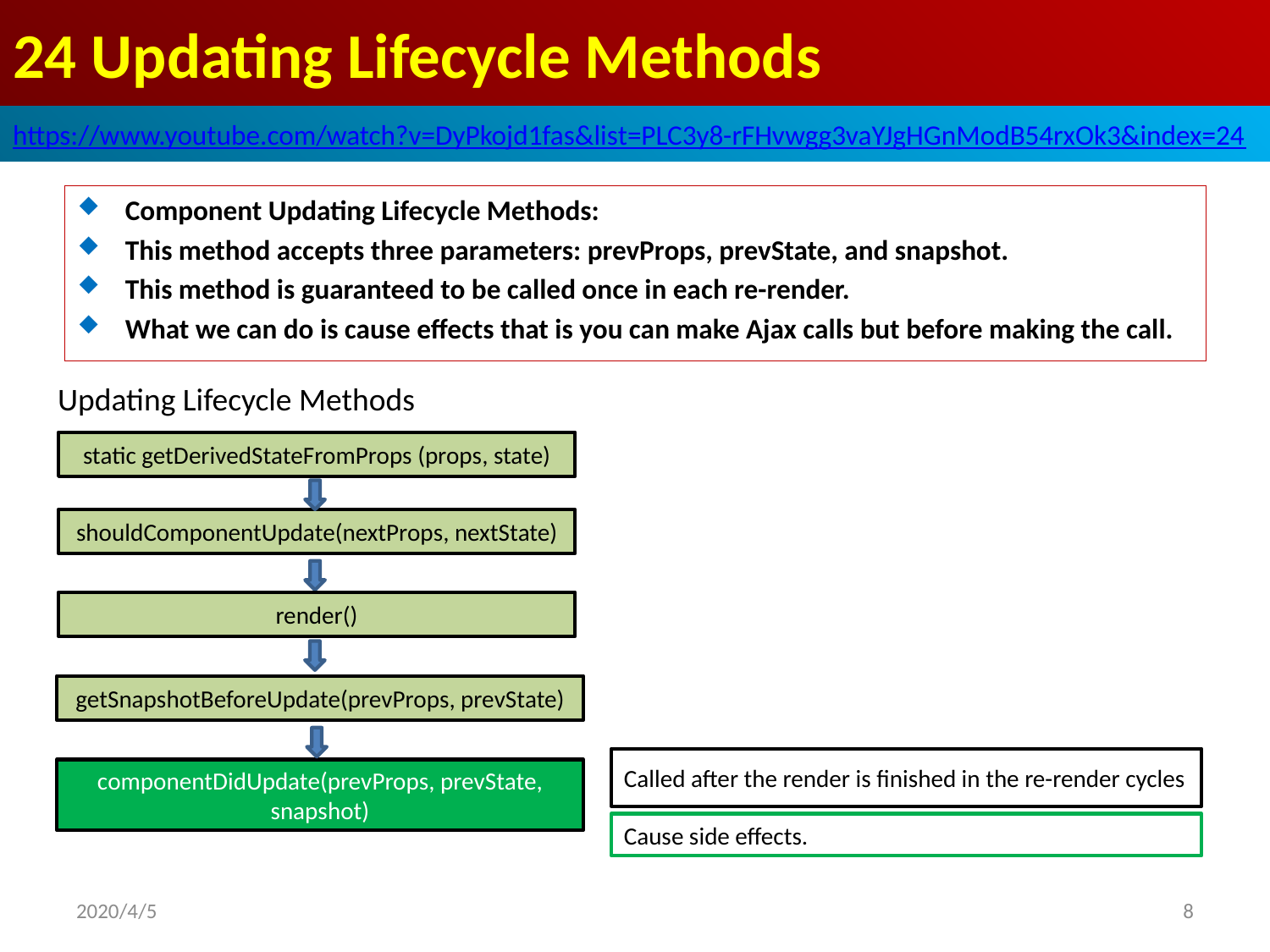

# 24 Updating Lifecycle Methods
https://www.youtube.com/watch?v=DyPkojd1fas&list=PLC3y8-rFHvwgg3vaYJgHGnModB54rxOk3&index=24
Component Updating Lifecycle Methods:
This method accepts three parameters: prevProps, prevState, and snapshot.
This method is guaranteed to be called once in each re-render.
What we can do is cause effects that is you can make Ajax calls but before making the call.
Updating Lifecycle Methods
static getDerivedStateFromProps (props, state)

shouldComponentUpdate(nextProps, nextState)

render()

getSnapshotBeforeUpdate(prevProps, prevState)

Called after the render is finished in the re-render cycles
componentDidUpdate(prevProps, prevState, snapshot)
Cause side effects.
2020/4/5
8